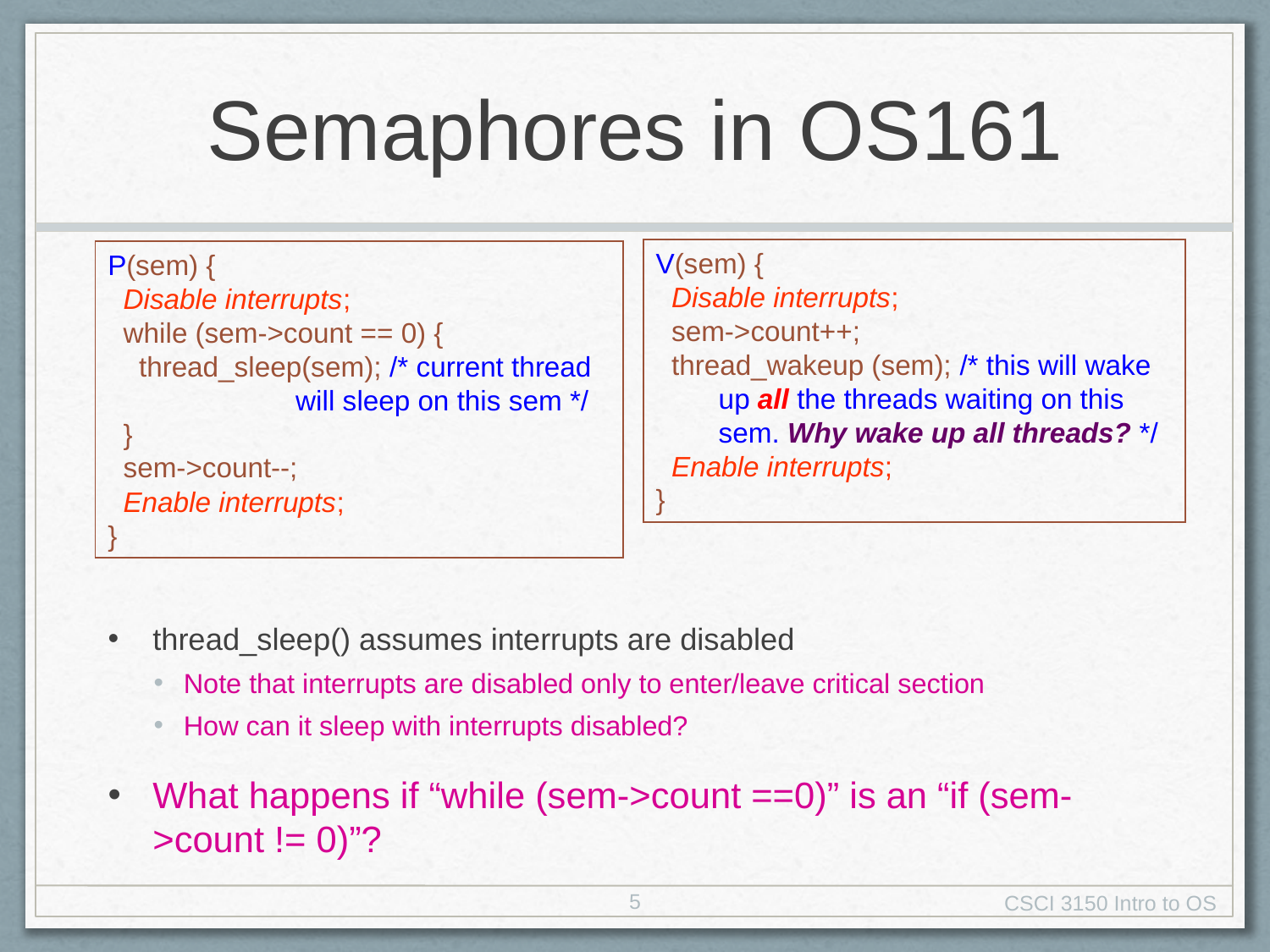

# Semaphores in OS161
V(sem) {
  Disable interrupts;
  sem->count++;
  thread_wakeup (sem); /* this will wake
        up all the threads waiting on this
        sem. Why wake up all threads? */
  Enable interrupts;
}
P(sem) {
  Disable interrupts;
  while (sem->count == 0) {
    thread_sleep(sem); /* current thread
                        will sleep on this sem */
  }
  sem->count--;
  Enable interrupts;
}
thread_sleep() assumes interrupts are disabled
Note that interrupts are disabled only to enter/leave critical section
How can it sleep with interrupts disabled?
What happens if “while (sem->count ==0)” is an “if (sem->count != 0)”?

5
CSCI 3150 Intro to OS